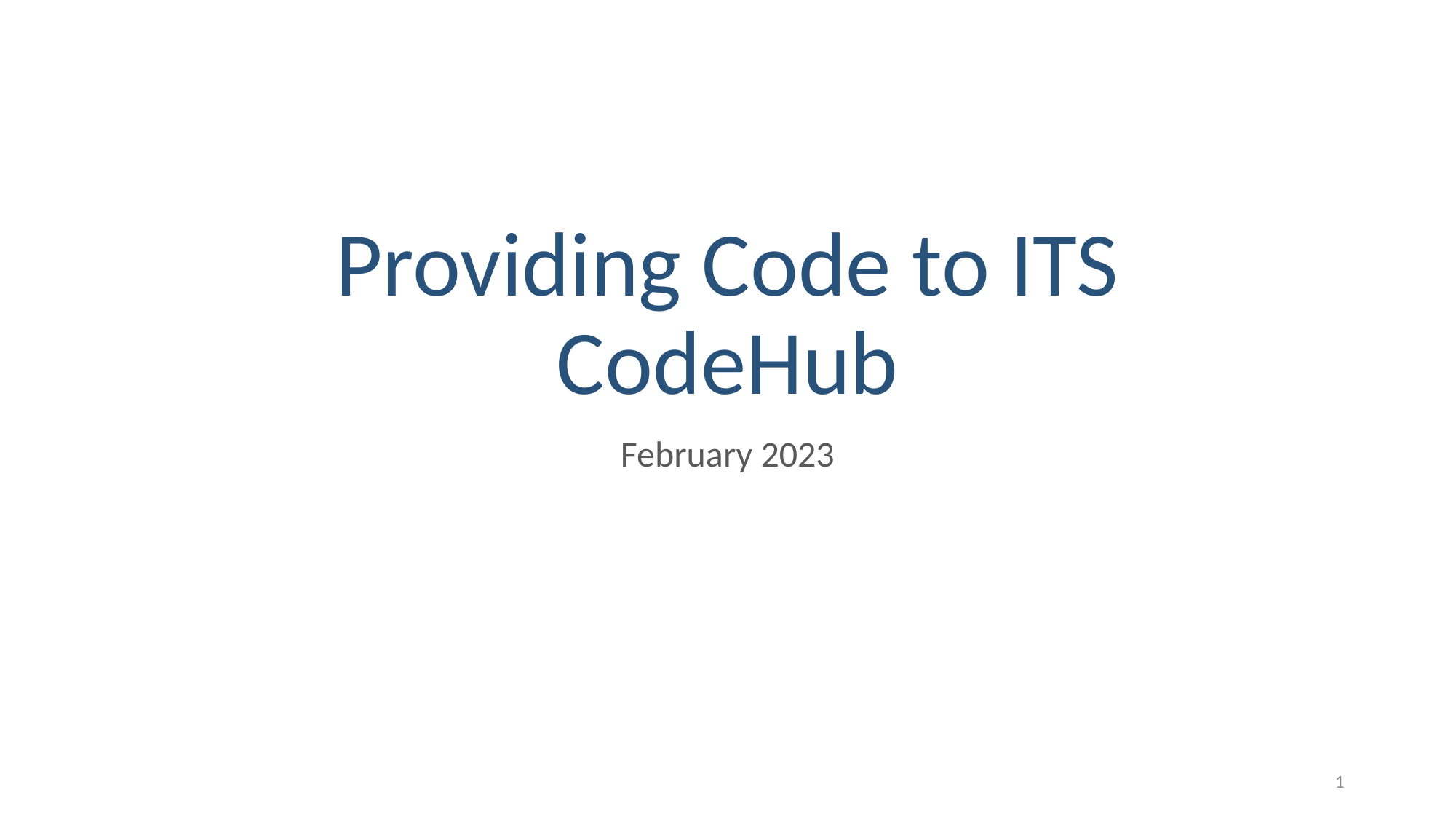

# Providing Code to ITS CodeHub
February 2023
1